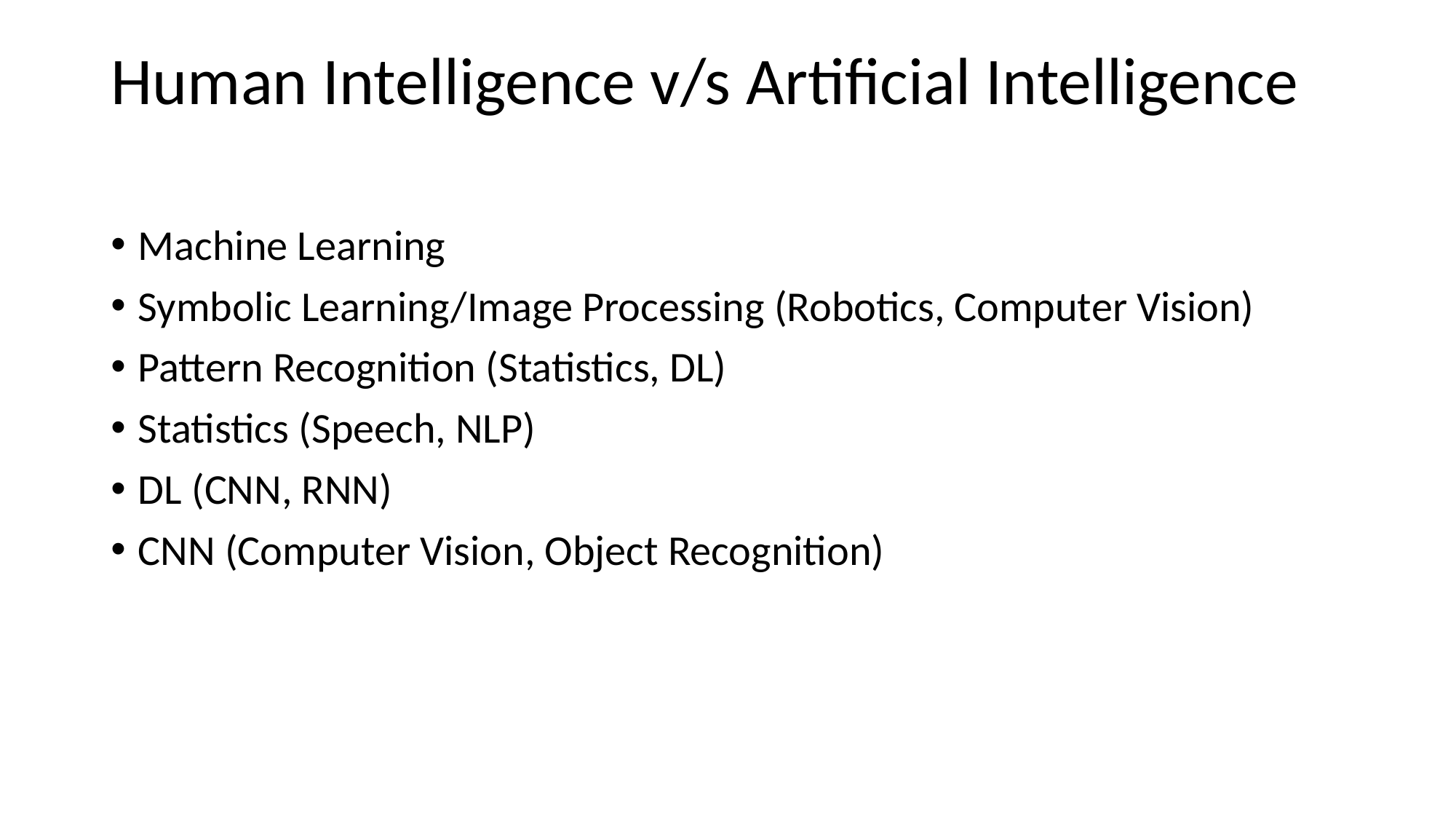

# Human Intelligence v/s Artificial Intelligence
Machine Learning
Symbolic Learning/Image Processing (Robotics, Computer Vision)
Pattern Recognition (Statistics, DL)
Statistics (Speech, NLP)
DL (CNN, RNN)
CNN (Computer Vision, Object Recognition)